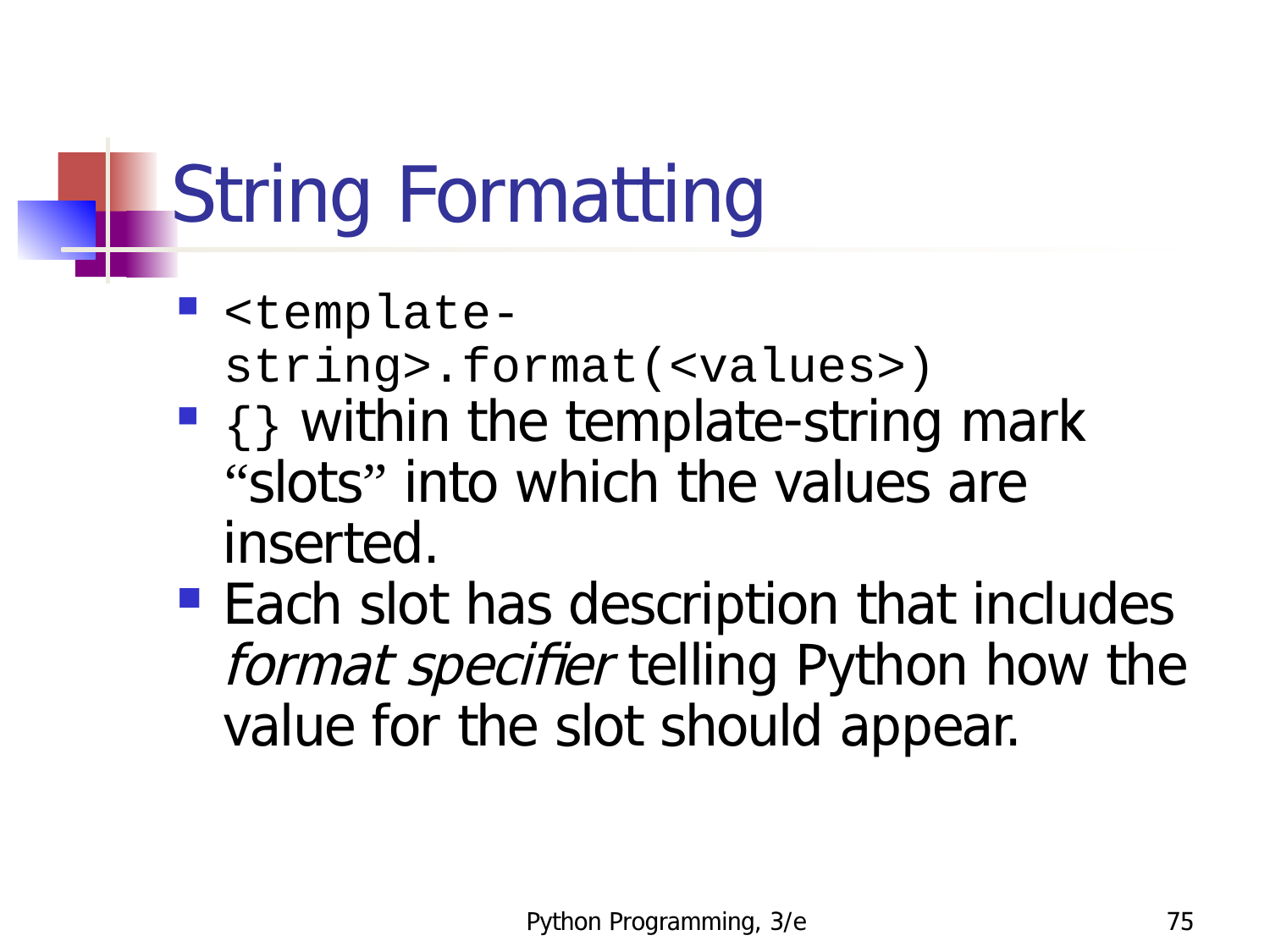

String Formatting
<template-string>.format(<values>)
{} within the template-string mark “slots” into which the values are inserted.
Each slot has description that includes format specifier telling Python how the value for the slot should appear.
Python Programming, 3/e
75